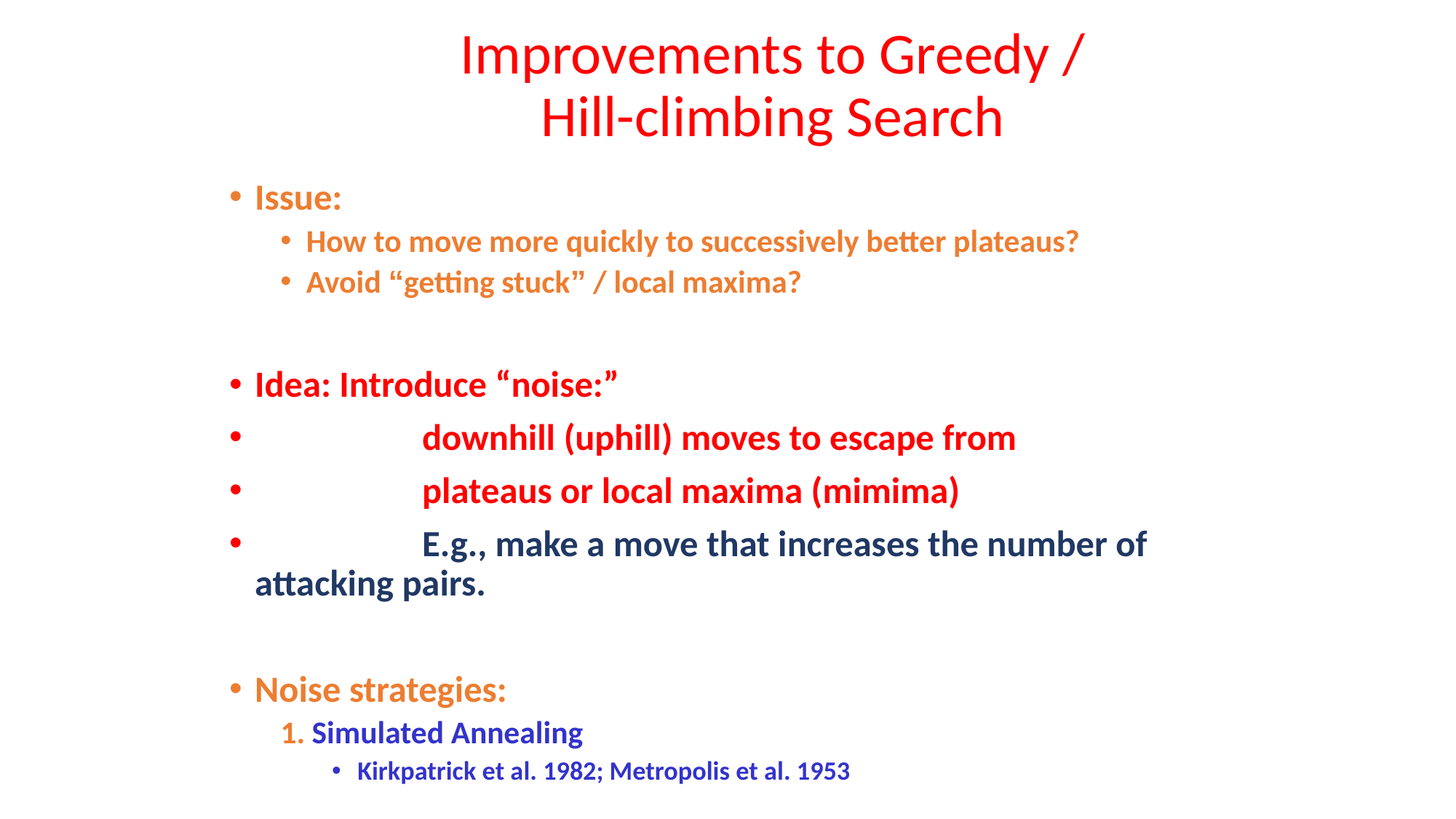

# Improvements to Greedy / Hill-climbing Search
Issue:
How to move more quickly to successively better plateaus?
Avoid “getting stuck” / local maxima?

Idea: Introduce “noise:”
                    downhill (uphill) moves to escape from
                    plateaus or local maxima (mimima)
                    E.g., make a move that increases the number of attacking pairs.

Noise strategies:
1. Simulated Annealing
Kirkpatrick et al. 1982; Metropolis et al. 1953